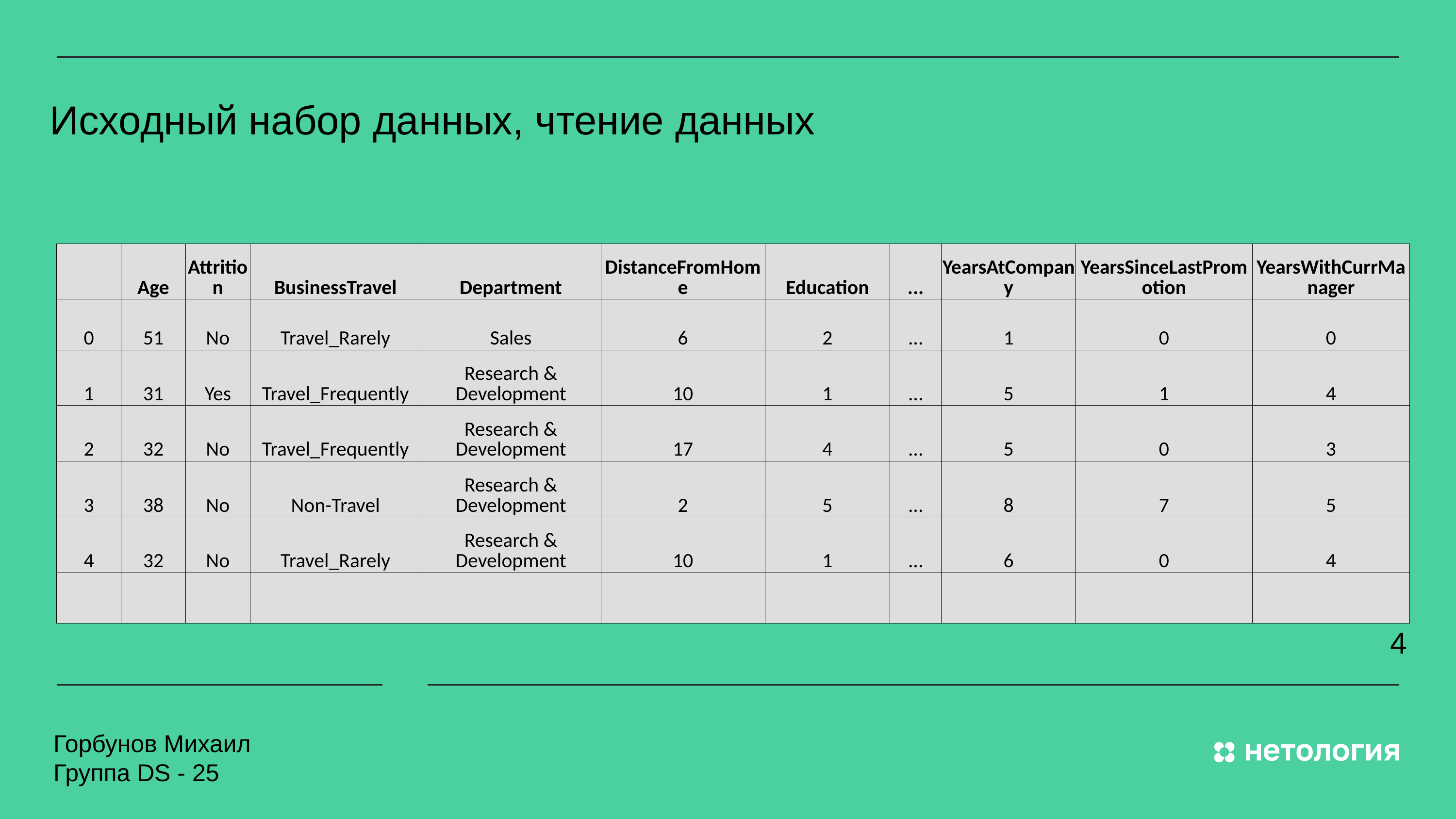

Исходный набор данных, чтение данных

|  | Age | Attrition | BusinessTravel | Department | DistanceFromHome | Education | ... | YearsAtCompany | YearsSinceLastPromotion | YearsWithCurrManager |
| --- | --- | --- | --- | --- | --- | --- | --- | --- | --- | --- |
| 0 | 51 | No | Travel\_Rarely | Sales | 6 | 2 | ... | 1 | 0 | 0 |
| 1 | 31 | Yes | Travel\_Frequently | Research & Development | 10 | 1 | ... | 5 | 1 | 4 |
| 2 | 32 | No | Travel\_Frequently | Research & Development | 17 | 4 | ... | 5 | 0 | 3 |
| 3 | 38 | No | Non-Travel | Research & Development | 2 | 5 | ... | 8 | 7 | 5 |
| 4 | 32 | No | Travel\_Rarely | Research & Development | 10 | 1 | ... | 6 | 0 | 4 |
|  |  |  |  |  |  |  |  |  |  |  |

4

Горбунов Михаил
Группа DS - 25